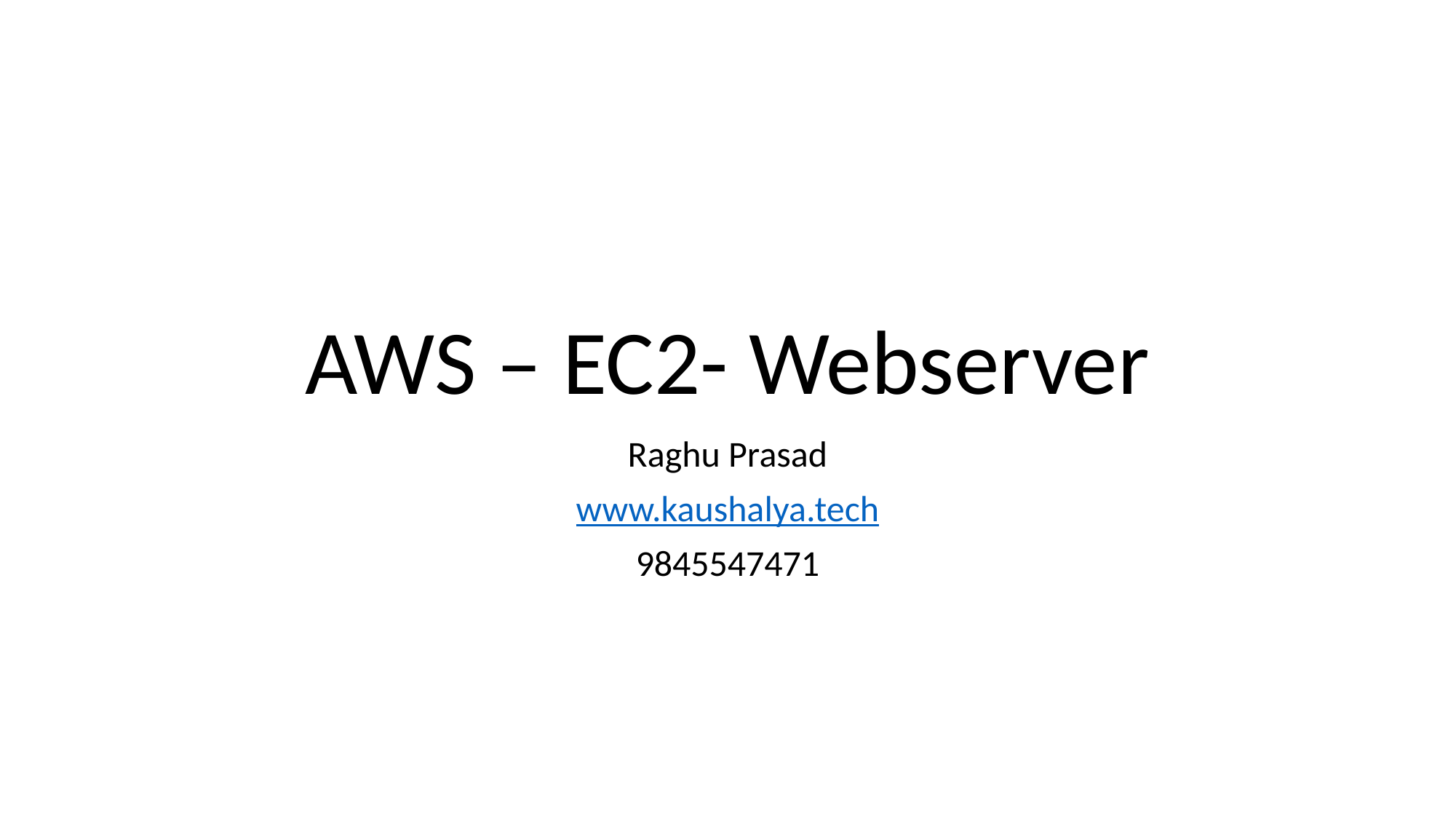

# AWS – EC2- Webserver
Raghu Prasad
www.kaushalya.tech
9845547471